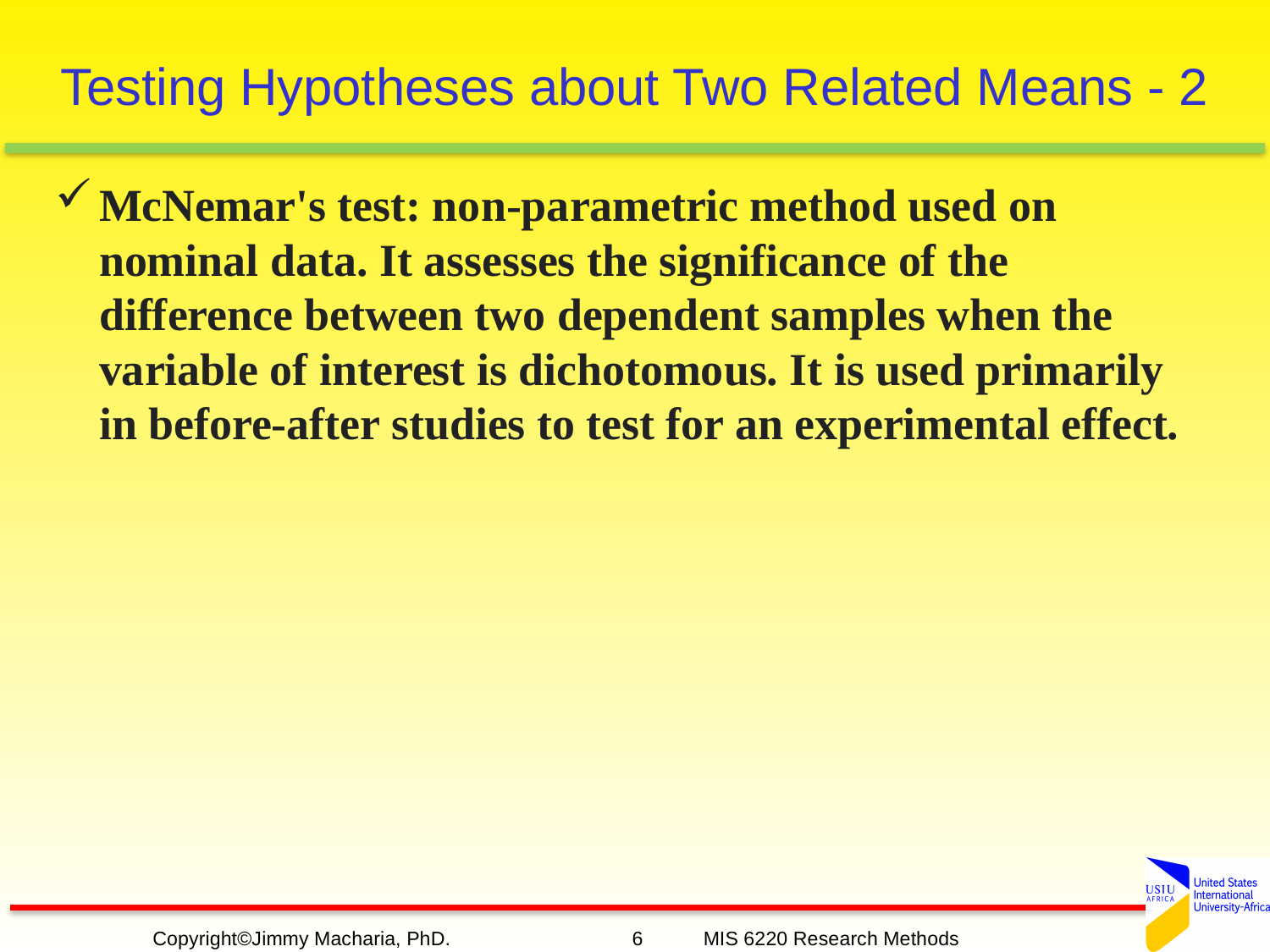

# Testing Hypotheses about Two Related Means - 2
McNemar's test: non-parametric method used on nominal data. It assesses the significance of the difference between two dependent samples when the variable of interest is dichotomous. It is used primarily in before-after studies to test for an experimental effect.